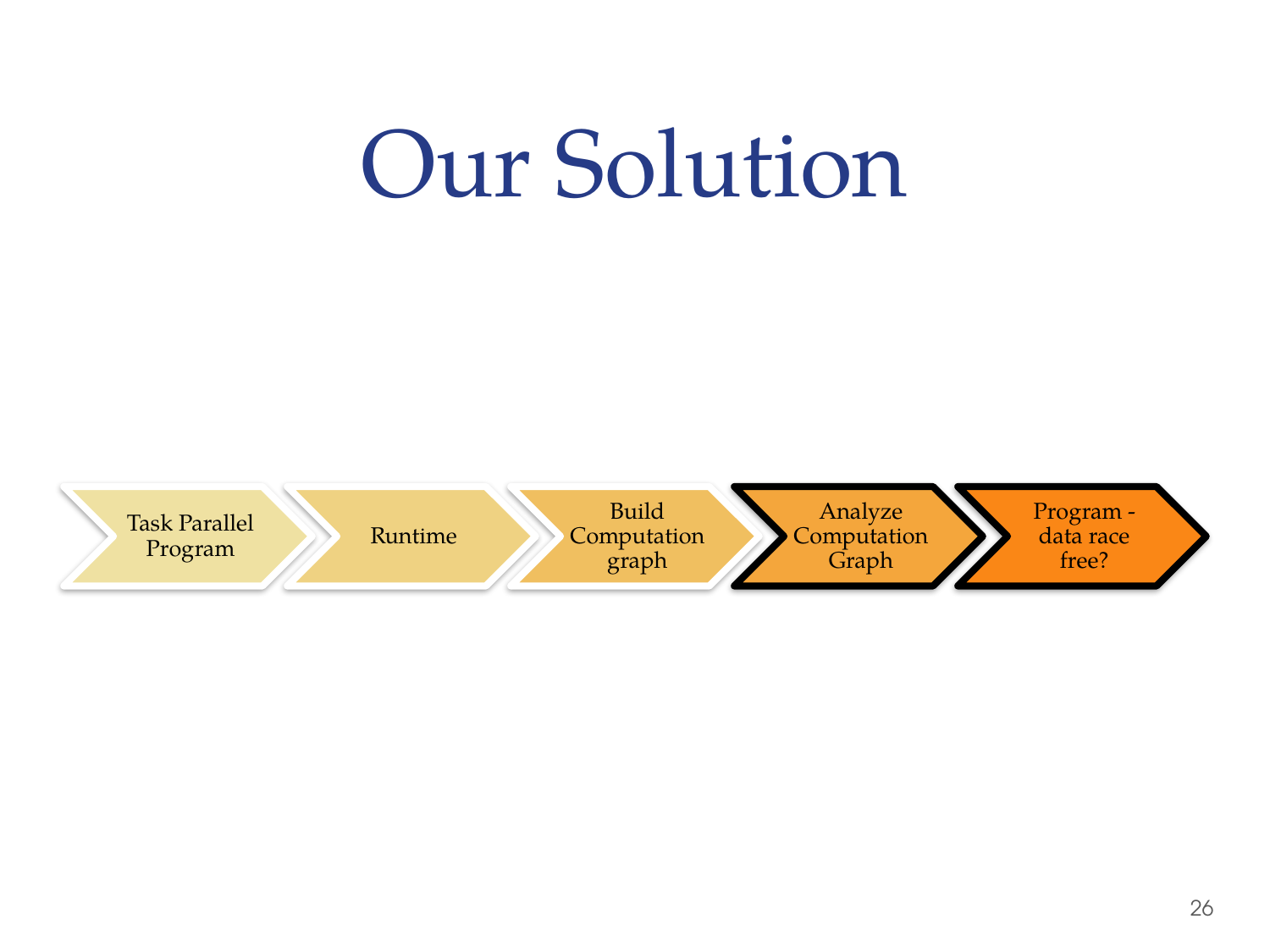

# Our Solution
Task Parallel Program
Runtime
Build Computation graph
Analyze Computation Graph
Program - data race free?
26